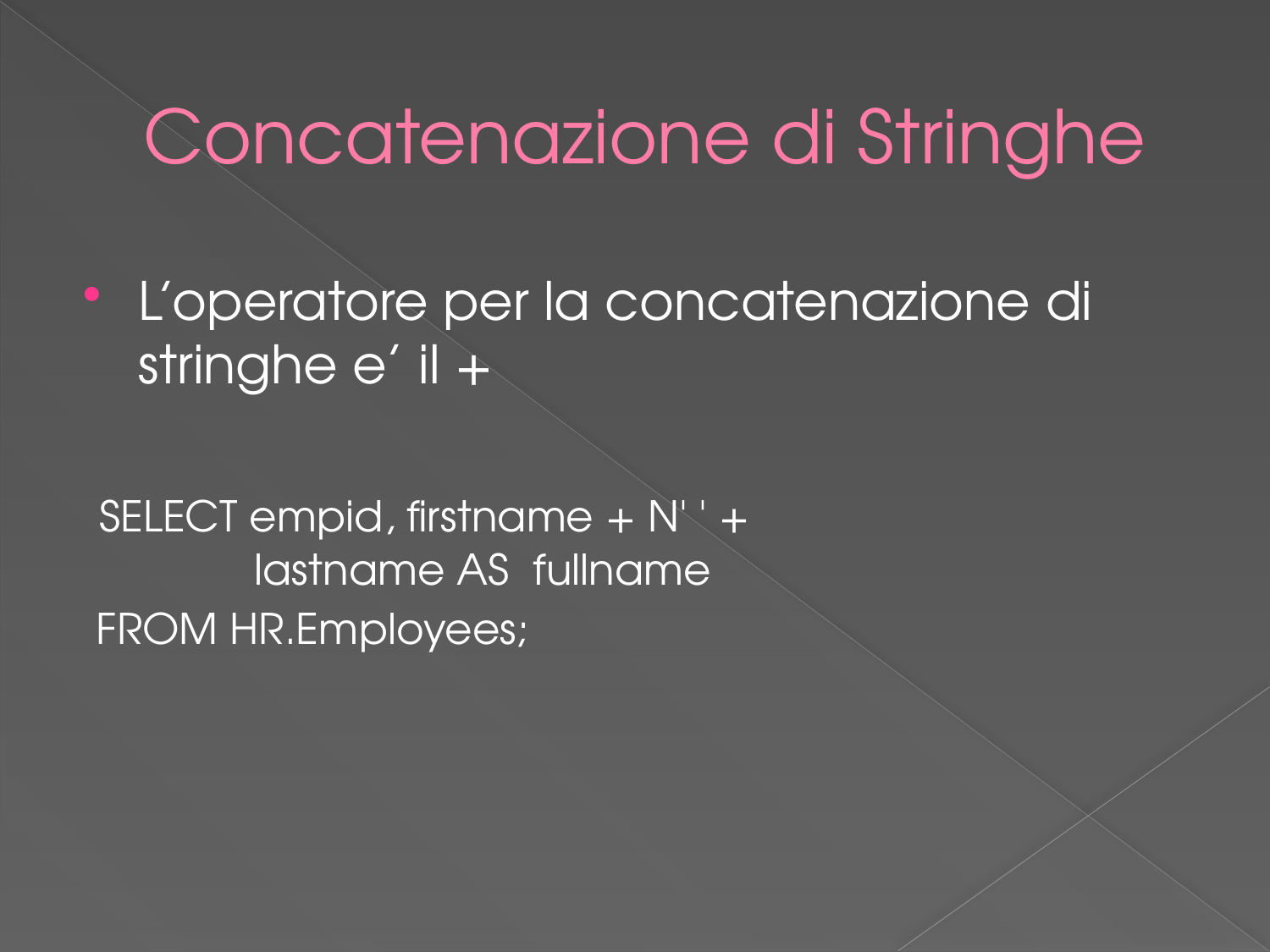

# Concatenazione di Stringhe
L’operatore per la concatenazione di stringhe e’ il +

 SELECT empid, firstname + N' ' +
          lastname AS  fullname
 FROM HR.Employees;